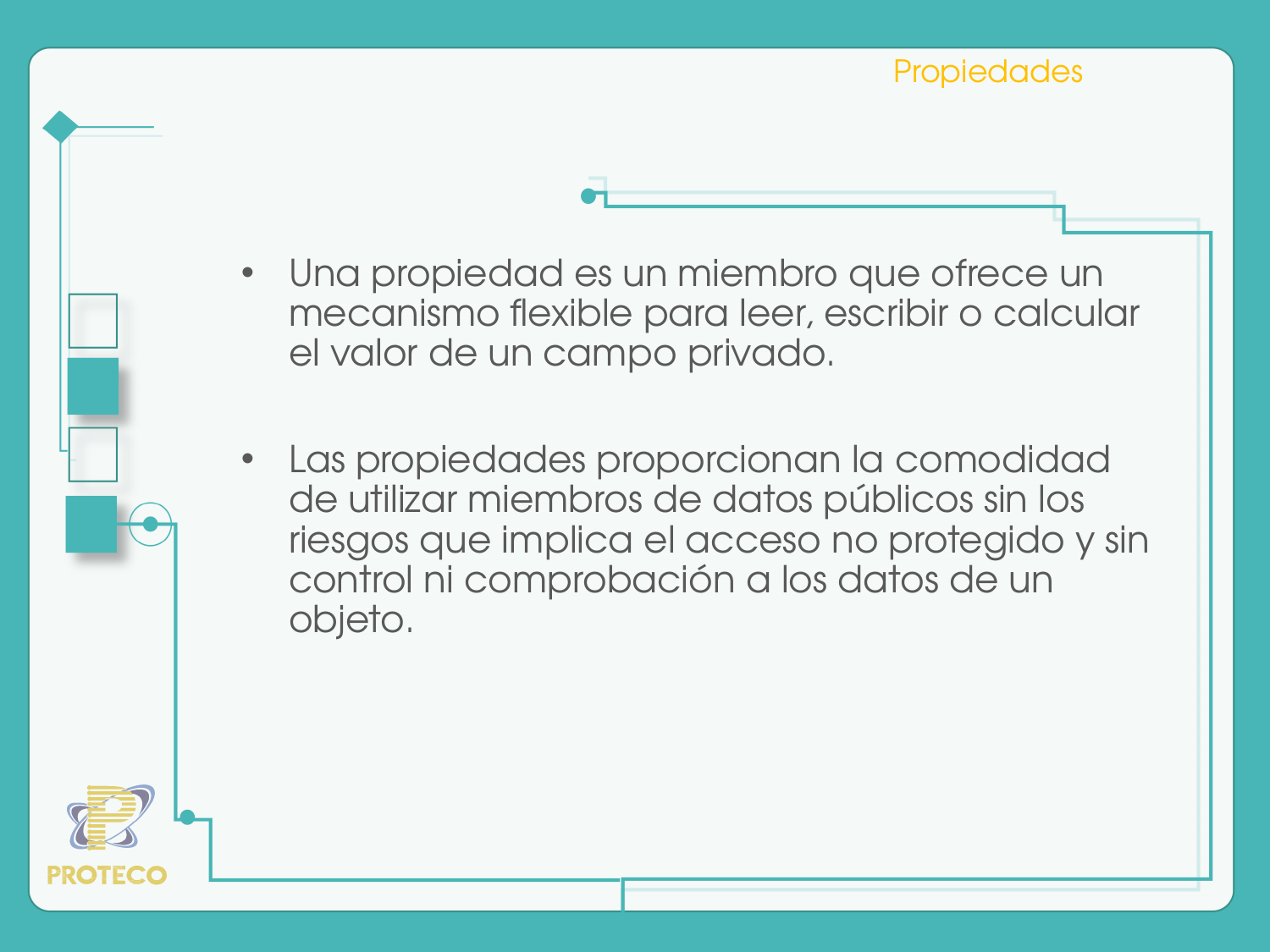

# Propiedades
Una propiedad es un miembro que ofrece un mecanismo flexible para leer, escribir o calcular el valor de un campo privado.

Las propiedades proporcionan la comodidad de utilizar miembros de datos públicos sin los riesgos que implica el acceso no protegido y sin control ni comprobación a los datos de un objeto.